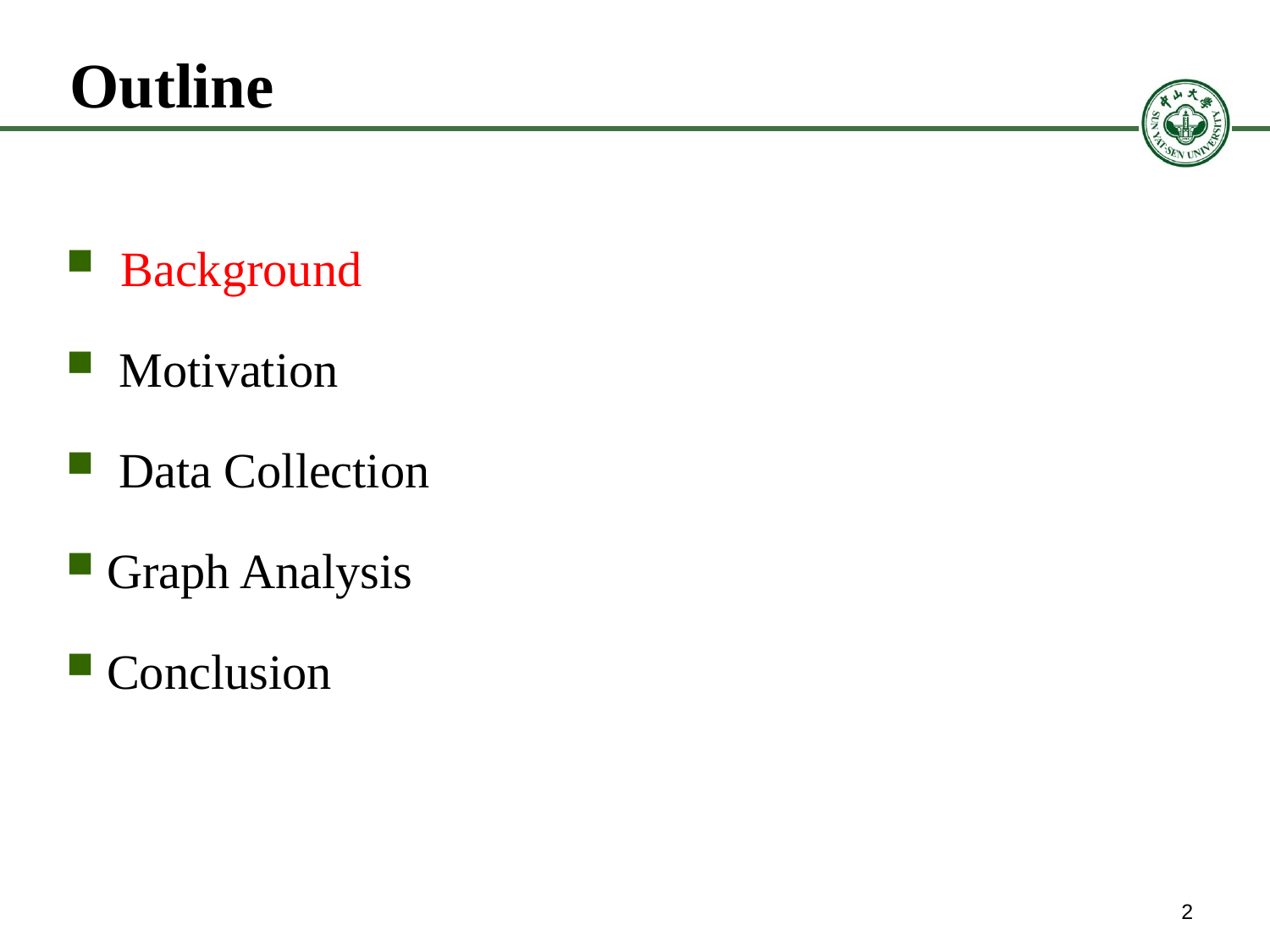

# Outline
 Background
 Motivation
 Data Collection
Graph Analysis
Conclusion